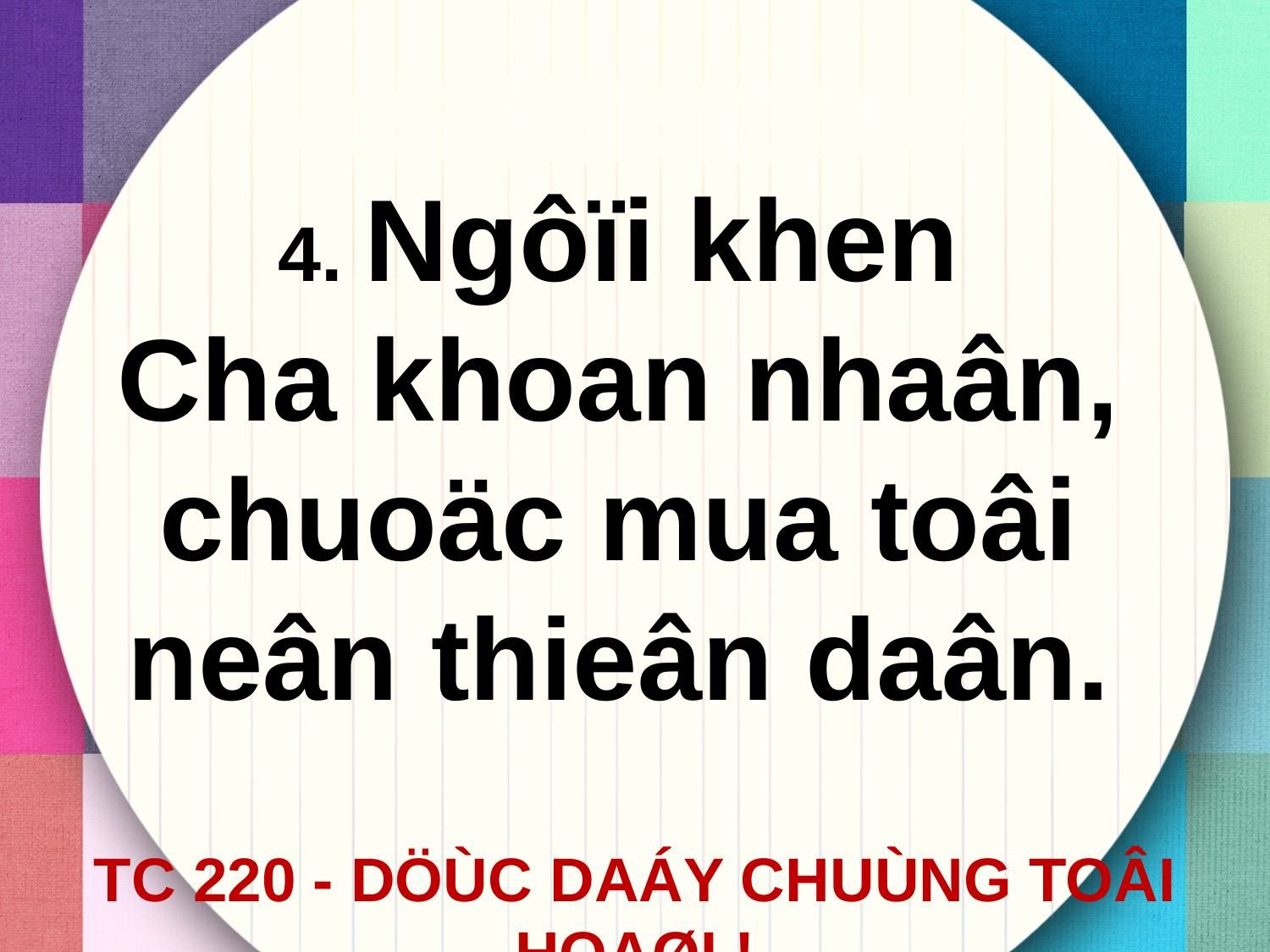

4. Ngôïi khen
Cha khoan nhaân,
chuoäc mua toâi
neân thieân daân.
TC 220 - DÖÙC DAÁY CHUÙNG TOÂI HOAØI !